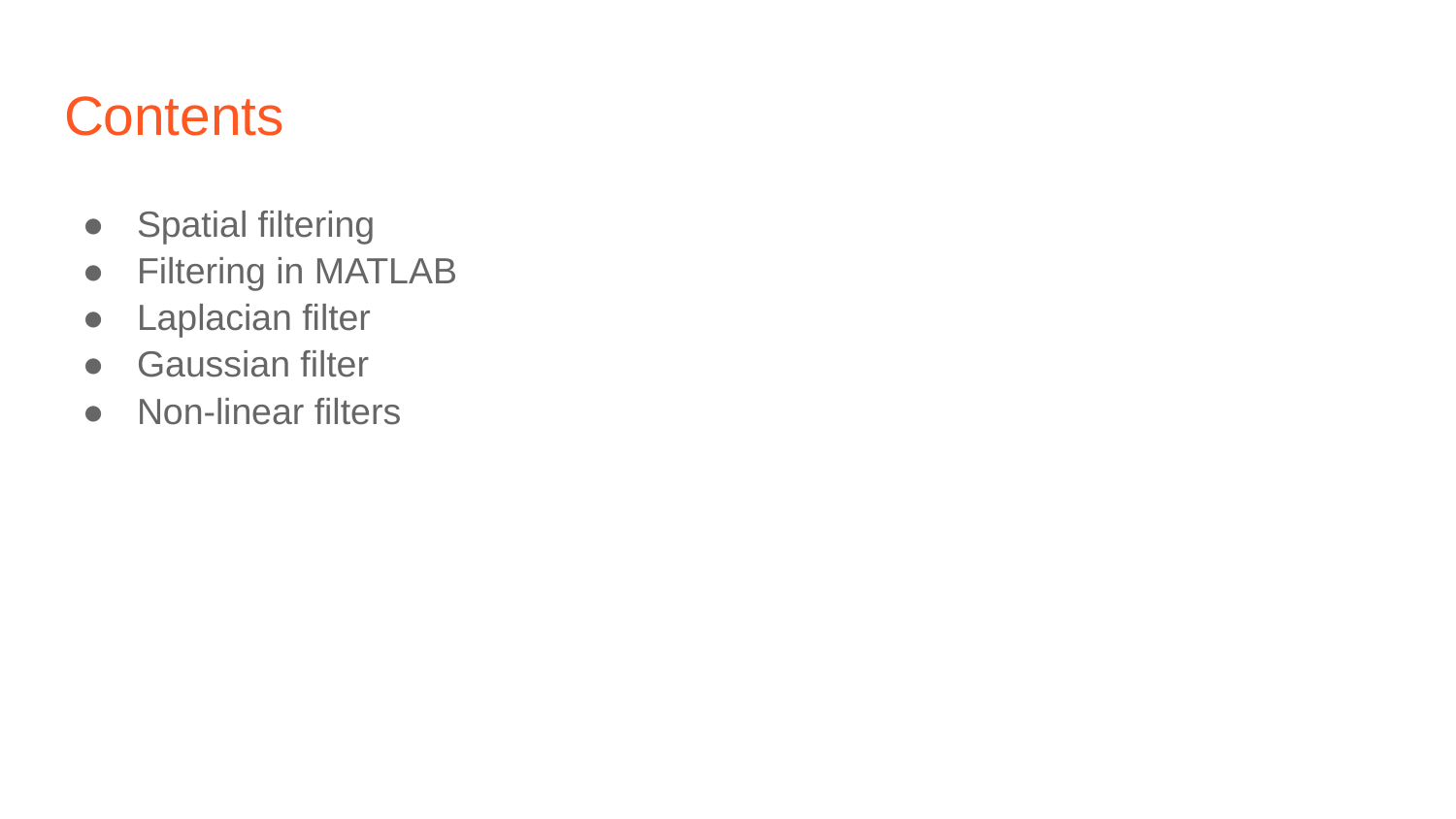

# Contents
Spatial filtering
Filtering in MATLAB
Laplacian filter
Gaussian filter
Non-linear filters